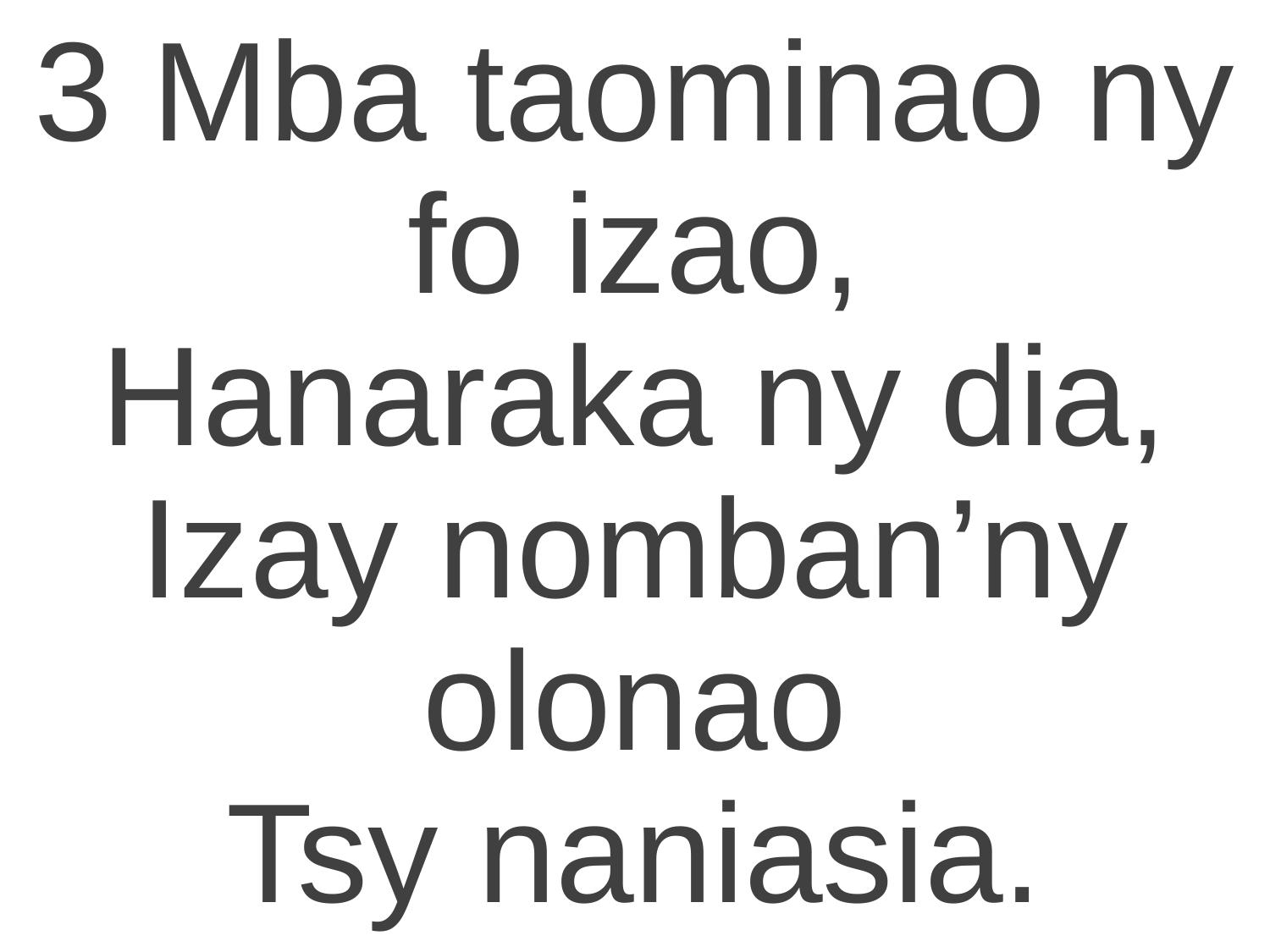

3 Mba taominao ny fo izao,
Hanaraka ny dia,
Izay nomban’ny olonao
Tsy naniasia.